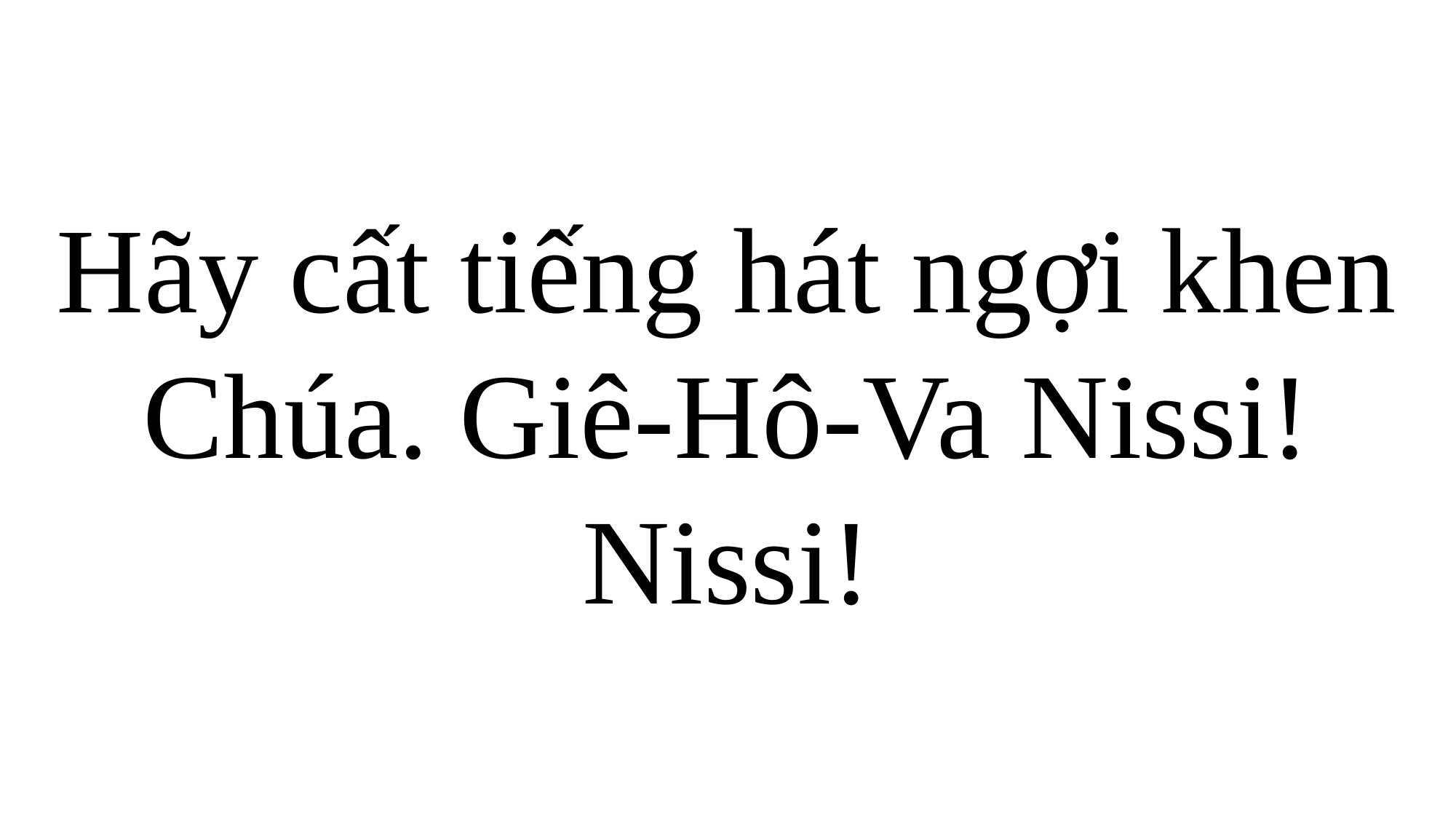

Hãy cất tiếng hát ngợi khen Chúa. Giê-Hô-Va Nissi! Nissi!